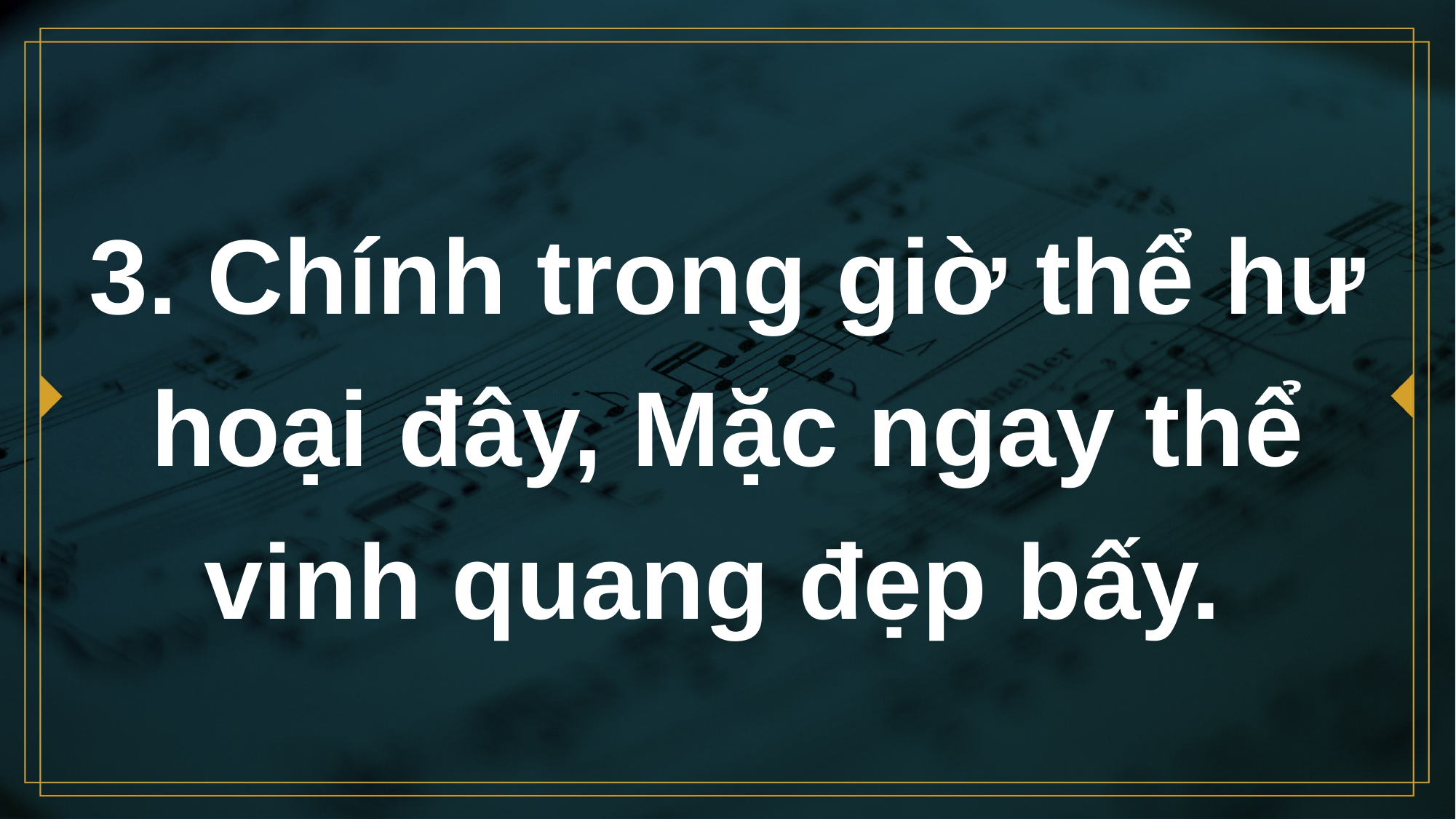

# 3. Chính trong giờ thể hư hoại đây, Mặc ngay thể vinh quang đẹp bấy.